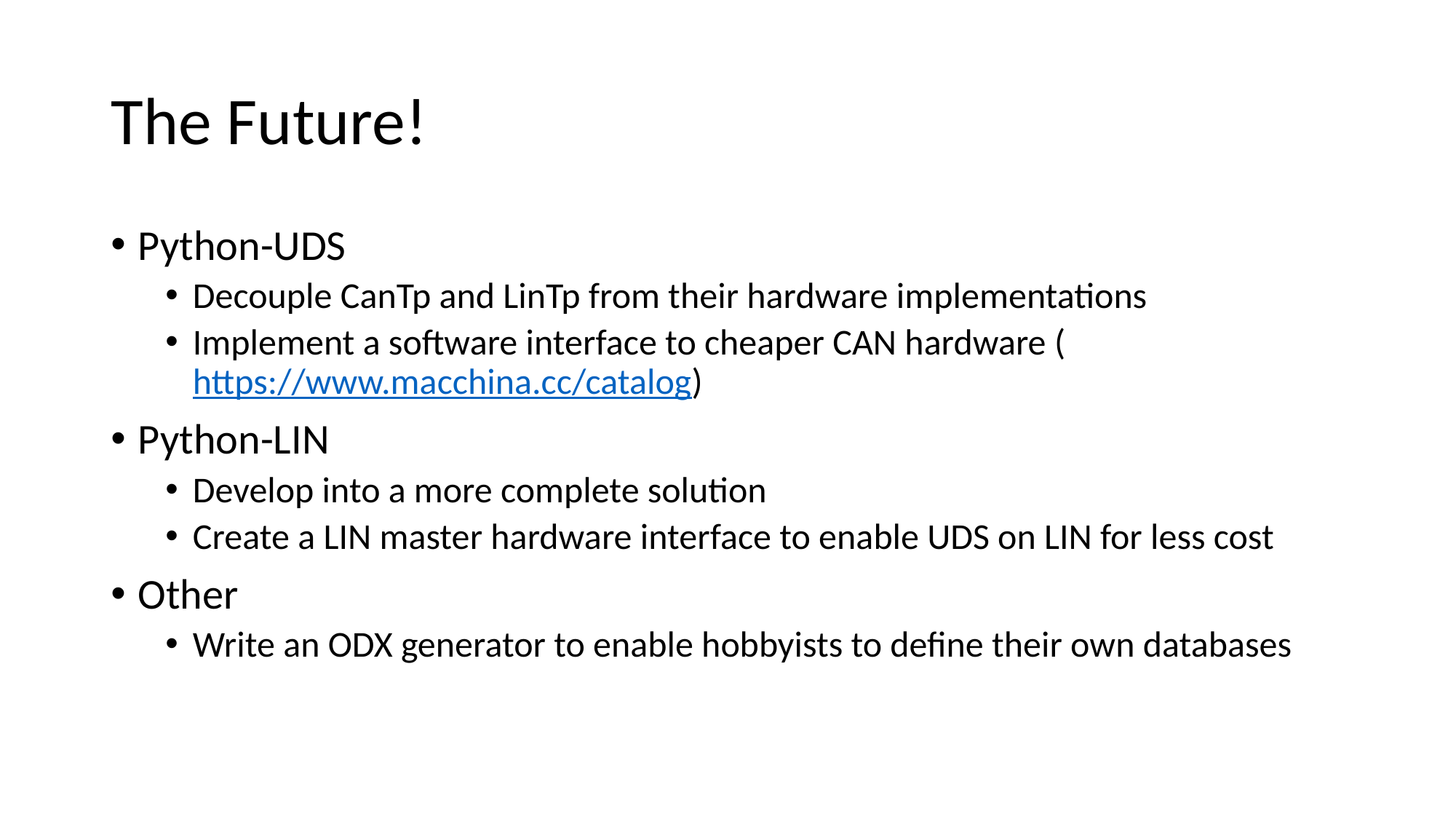

# The Future!
Python-UDS
Decouple CanTp and LinTp from their hardware implementations
Implement a software interface to cheaper CAN hardware (https://www.macchina.cc/catalog)
Python-LIN
Develop into a more complete solution
Create a LIN master hardware interface to enable UDS on LIN for less cost
Other
Write an ODX generator to enable hobbyists to define their own databases